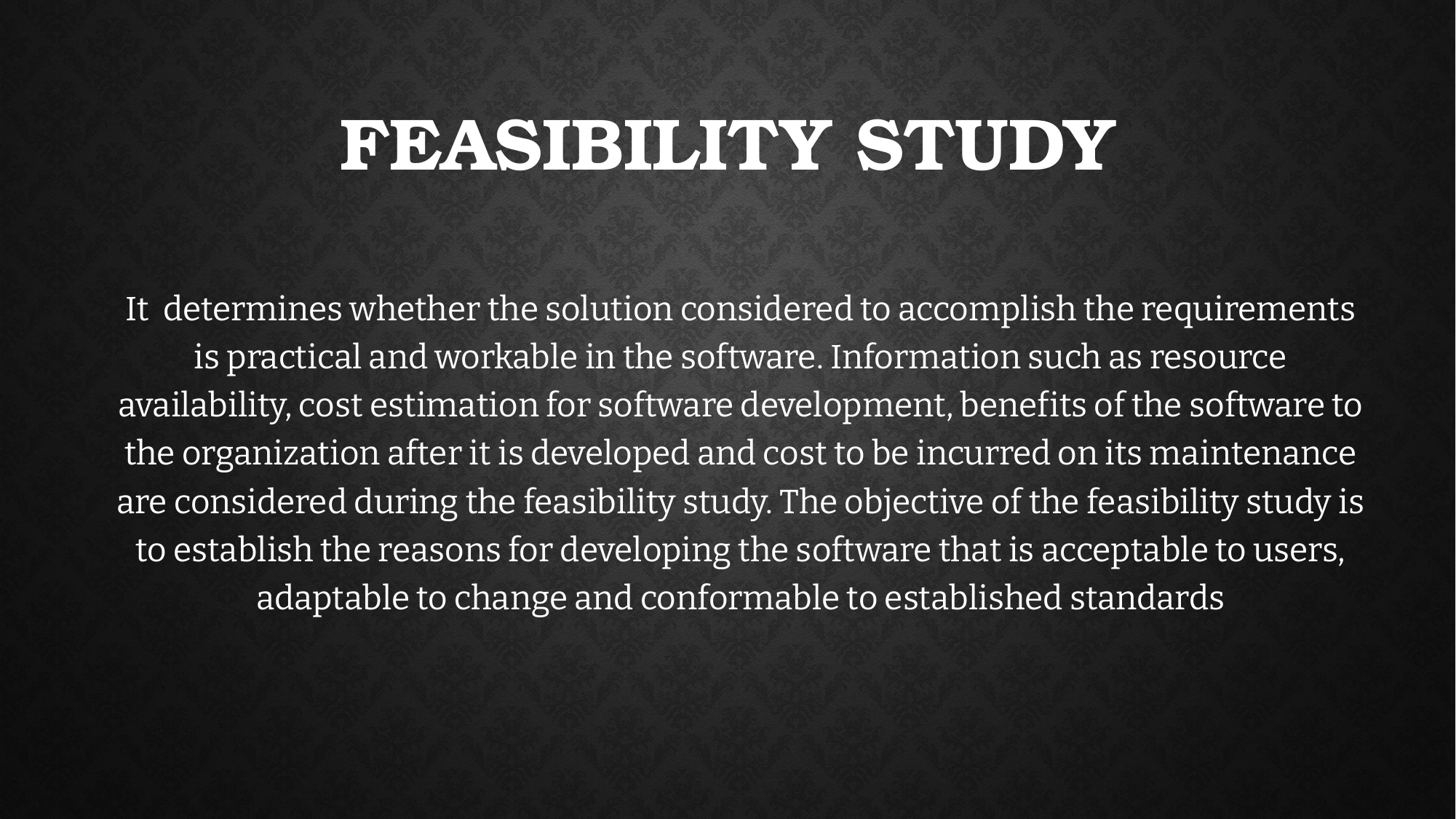

# Feasibility study
It  determines whether the solution considered to accomplish the requirements is practical and workable in the software. Information such as resource availability, cost estimation for software development, benefits of the software to the organization after it is developed and cost to be incurred on its maintenance are considered during the feasibility study. The objective of the feasibility study is to establish the reasons for developing the software that is acceptable to users, adaptable to change and conformable to established standards